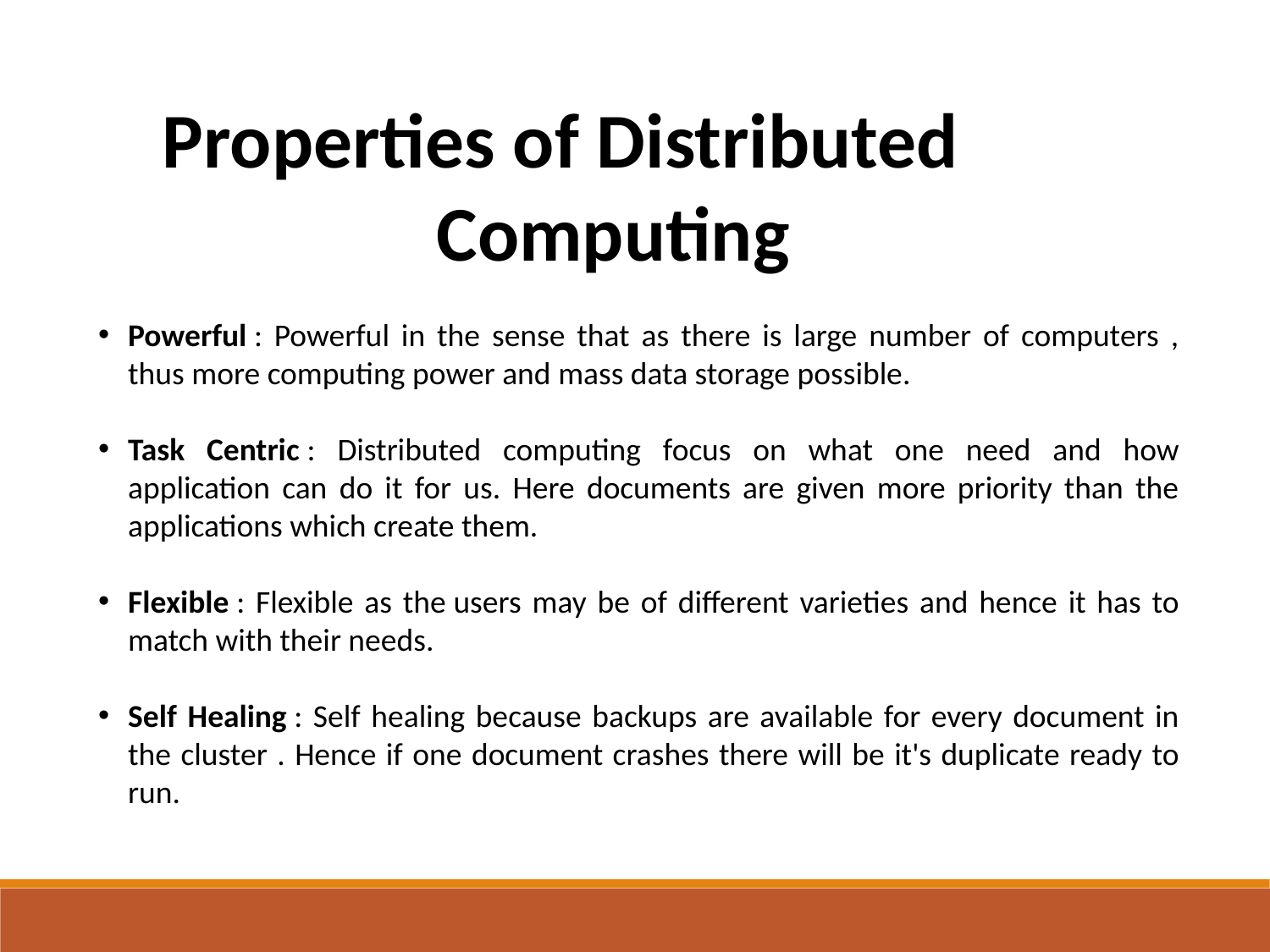

Properties of Distributed        Computing
Powerful : Powerful in the sense that as there is large number of computers , thus more computing power and mass data storage possible.

Task Centric : Distributed computing focus on what one need and how application can do it for us. Here documents are given more priority than the applications which create them.

Flexible : Flexible as the users may be of different varieties and hence it has to match with their needs.

Self Healing : Self healing because backups are available for every document in the cluster . Hence if one document crashes there will be it's duplicate ready to run.